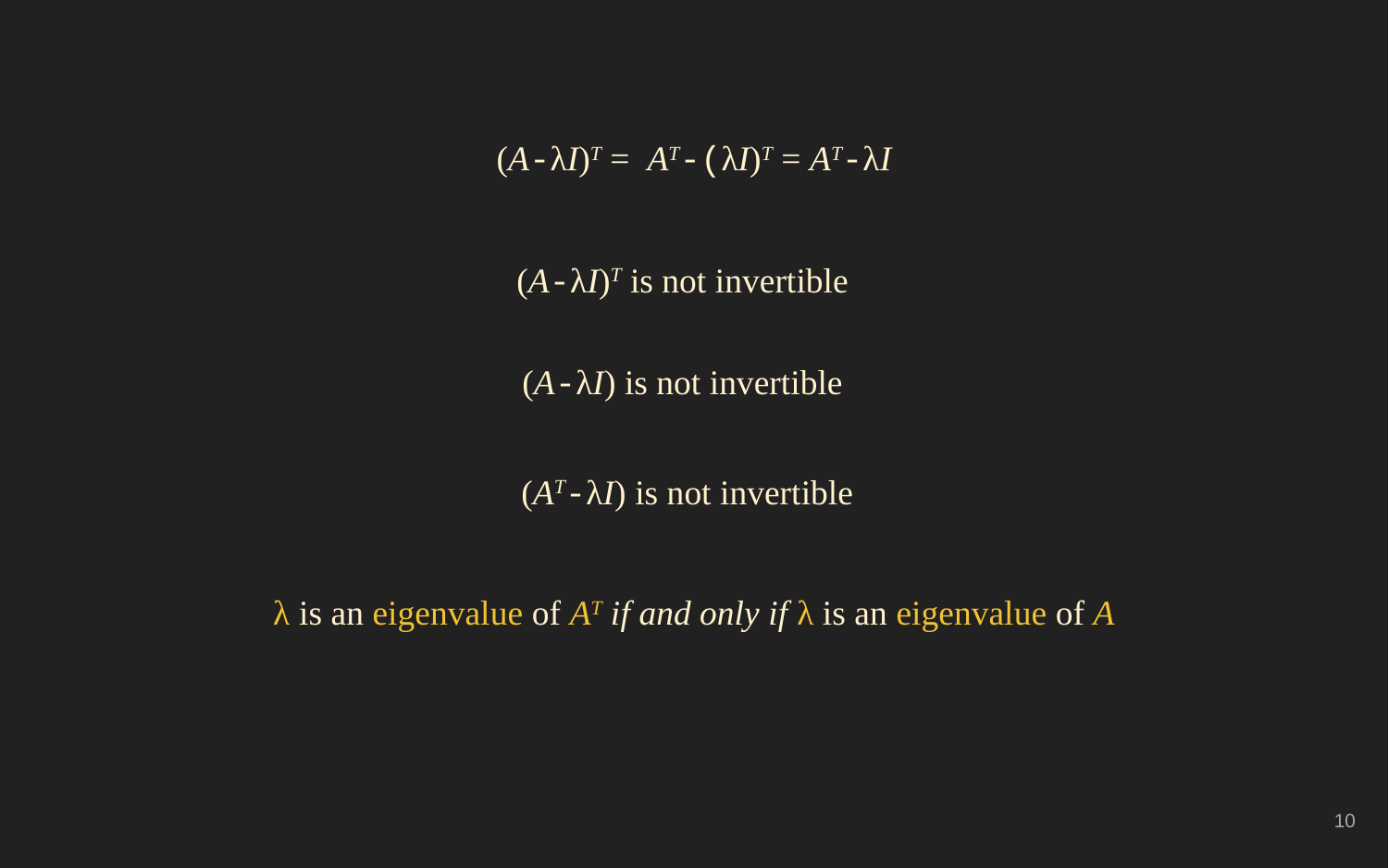

(A-λI)T =  AT-(λI)T = AT-λI
(A-λI)T is not invertible
(A-λI) is not invertible
(AT-λI) is not invertible
λ is an eigenvalue of AT if and only if λ is an eigenvalue of A
10